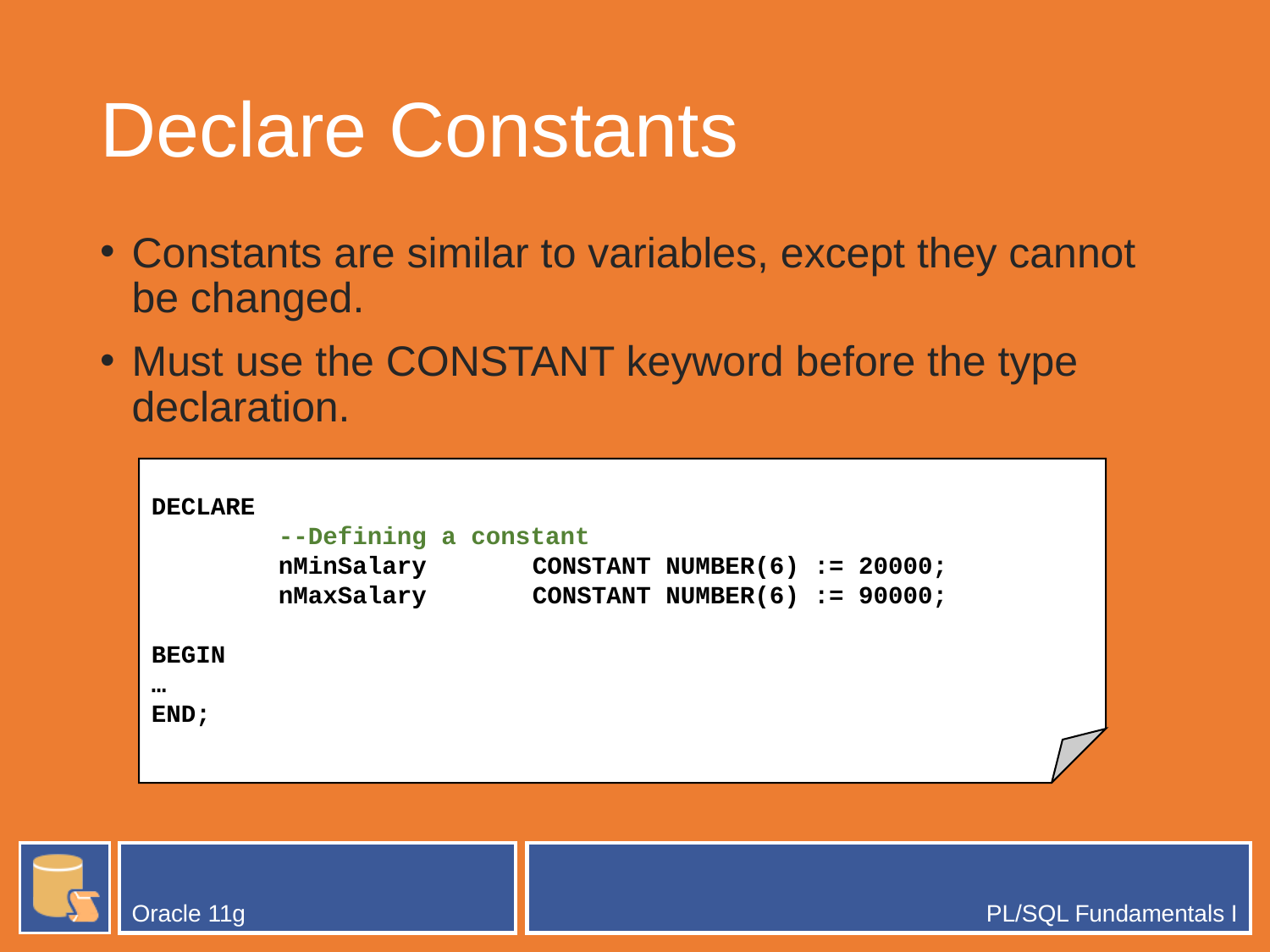

# Declare Constants
Constants are similar to variables, except they cannot be changed.
Must use the CONSTANT keyword before the type declaration.

DECLARE
	--Defining a constant
	nMinSalary	CONSTANT NUMBER(6) := 20000;
	nMaxSalary	CONSTANT NUMBER(6) := 90000;

BEGIN
…
END;